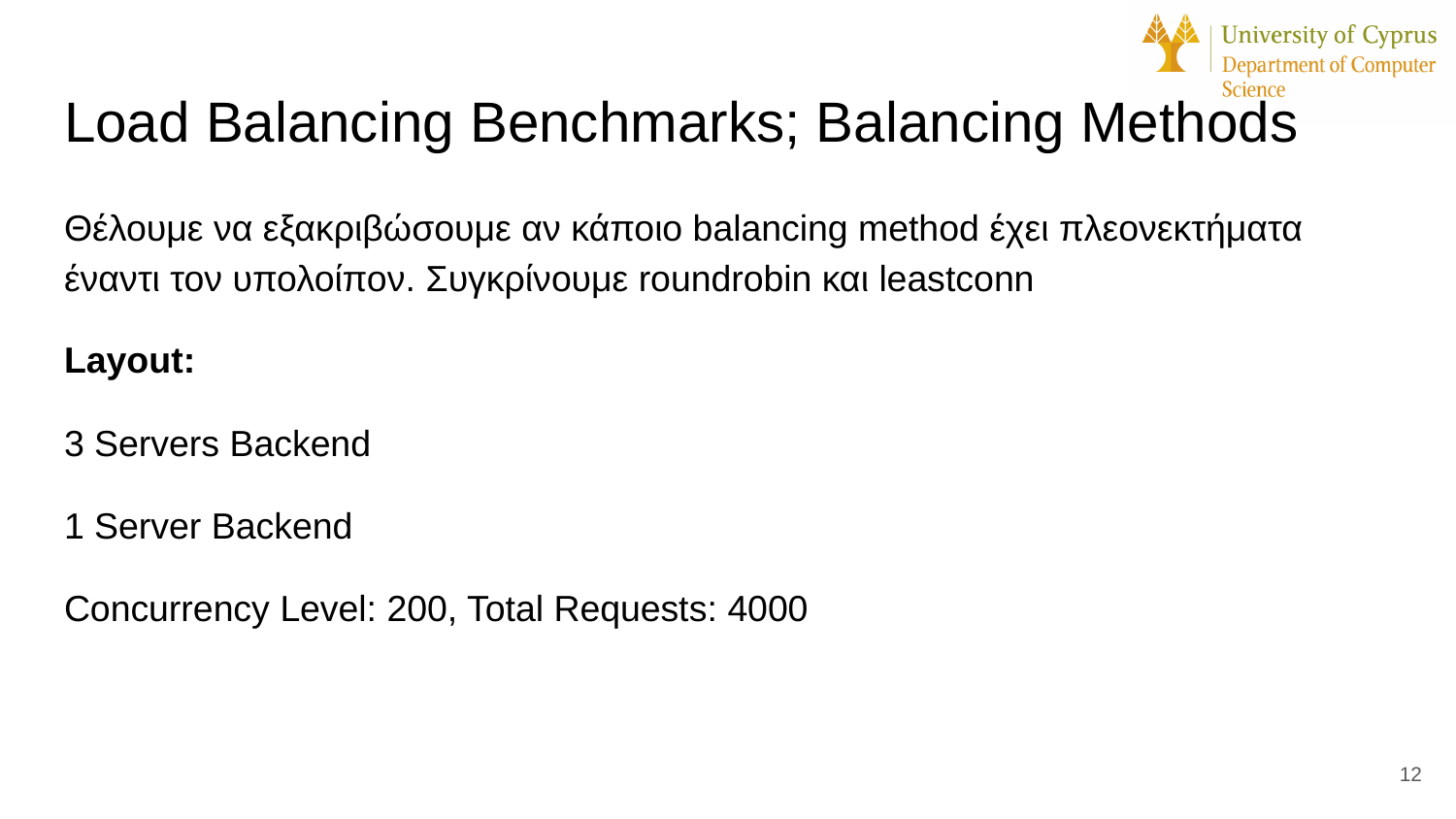

# Load Balancing Benchmarks; Balancing Methods

Θέλουμε να εξακριβώσουμε αν κάποιο balancing method έχει πλεονεκτήματα έναντι τον υπολοίπον. Συγκρίνουμε roundrobin και leastconn
Layout:
3 Servers Backend
1 Server Backend
Concurrency Level: 200, Total Requests: 4000
12